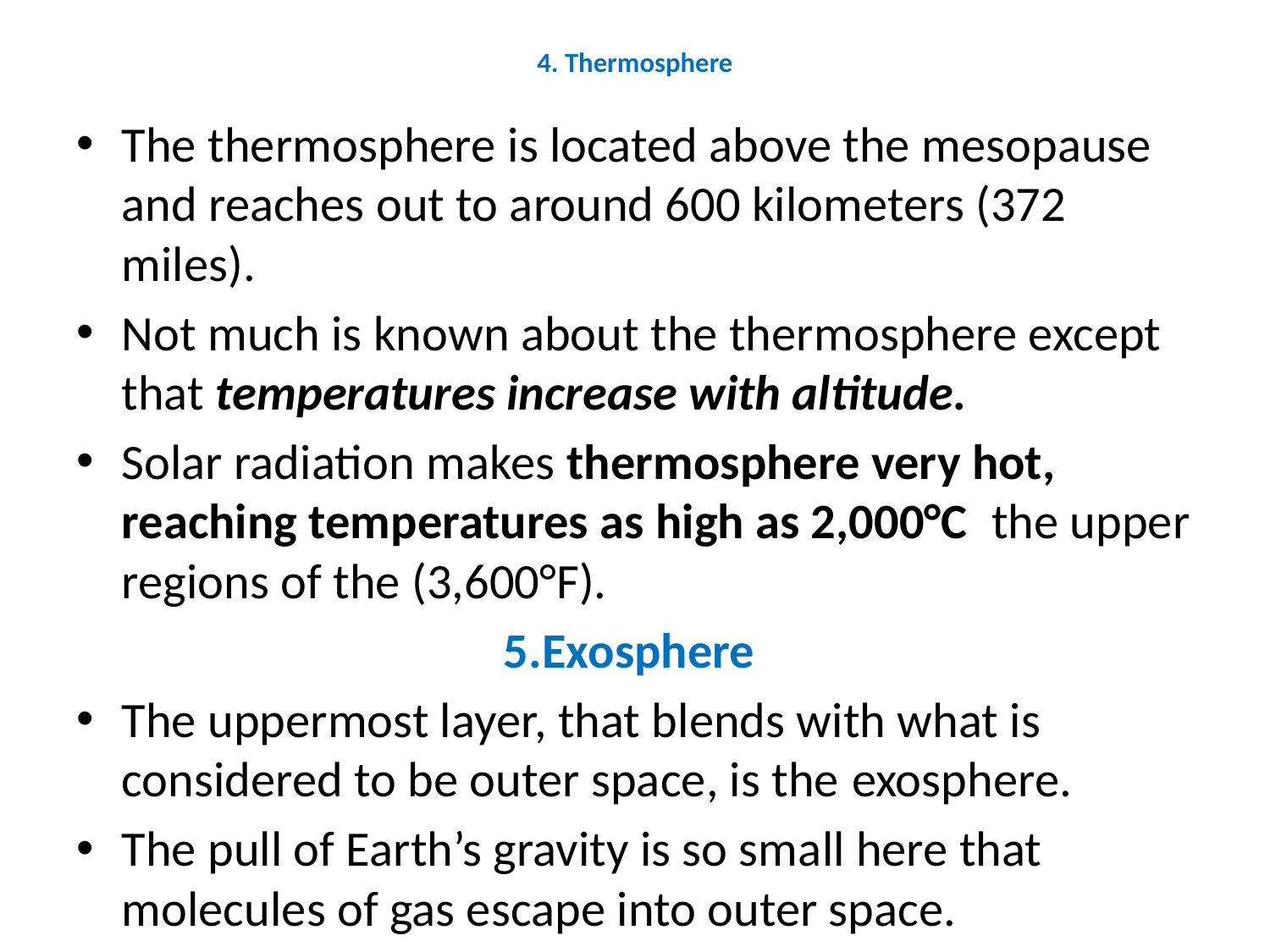

# 4. Thermosphere
The thermosphere is located above the mesopause and reaches out to around 600 kilometers (372 miles).
Not much is known about the thermosphere except that temperatures increase with altitude.
Solar radiation makes thermosphere very hot, reaching temperatures as high as 2,000°C  the upper regions of the (3,600°F).
5.Exosphere
The uppermost layer, that blends with what is considered to be outer space, is the exosphere.
The pull of Earth’s gravity is so small here that molecules of gas escape into outer space.